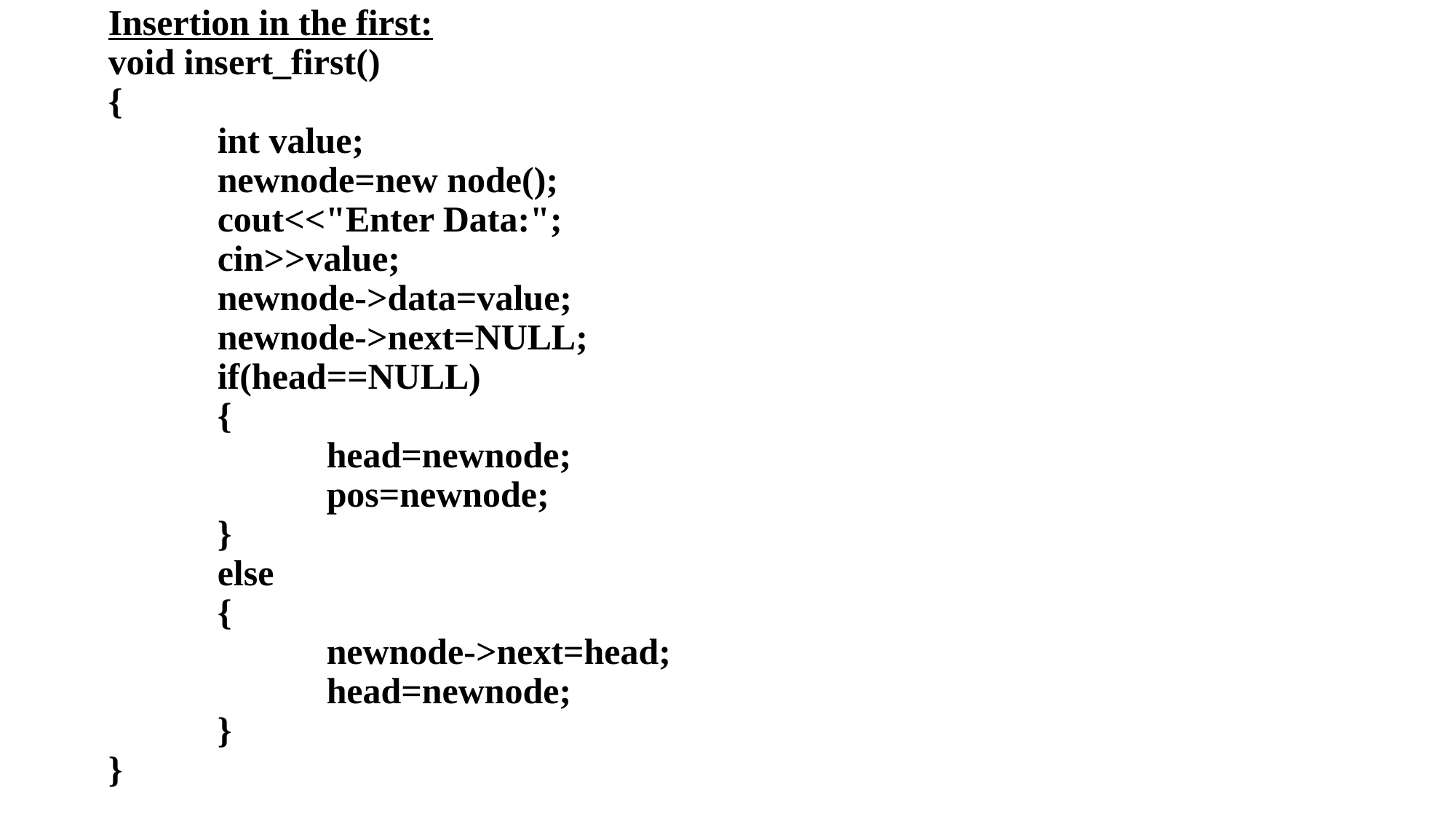

# Insertion in the first: void insert_first() { int value; newnode=new node(); cout<<"Enter Data:"; cin>>value; newnode->data=value; newnode->next=NULL; if(head==NULL) { head=newnode; pos=newnode; } else { newnode->next=head; head=newnode; } }